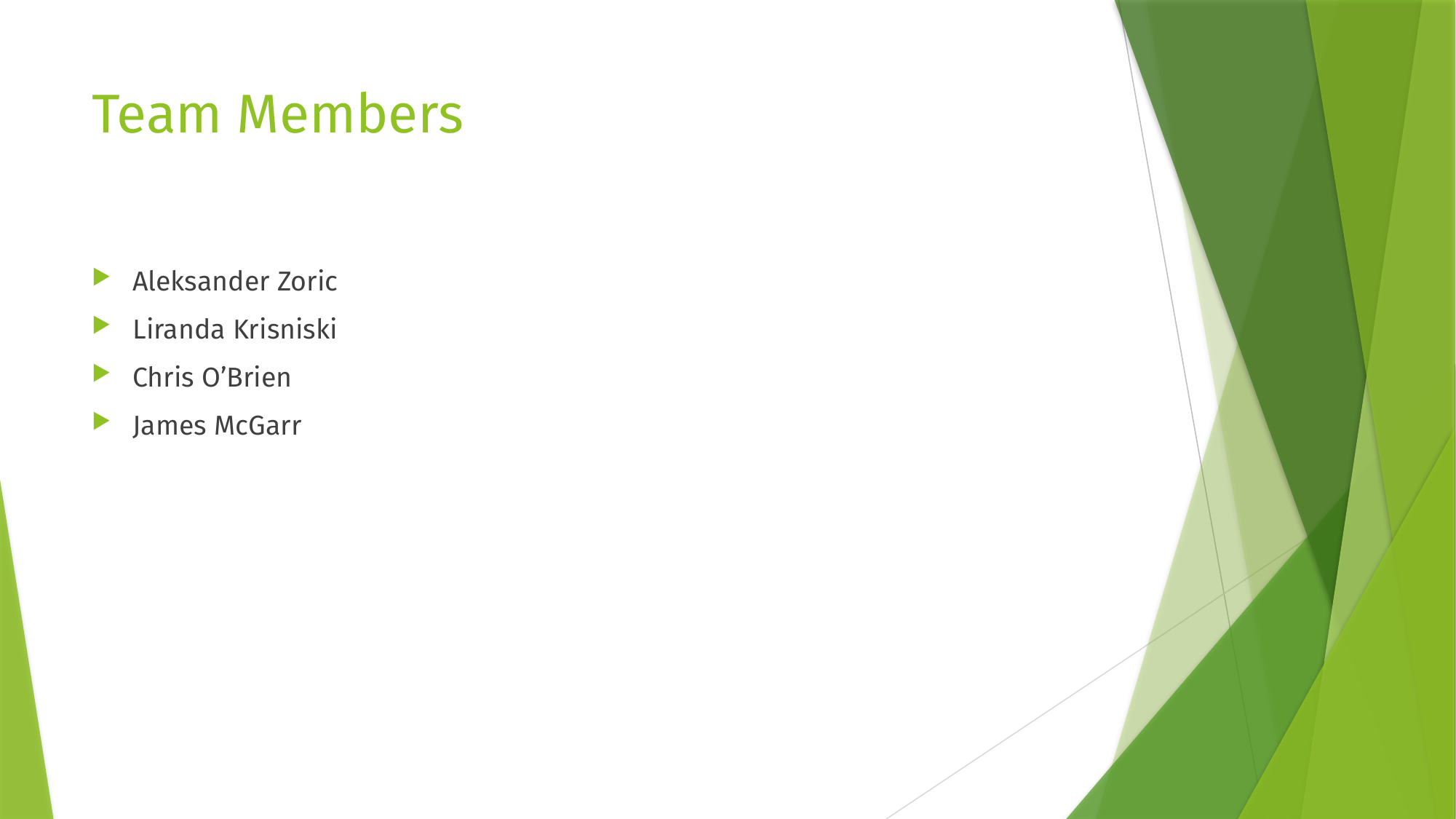

# Team Members
Aleksander Zoric
Liranda Krisniski
Chris O’Brien
James McGarr